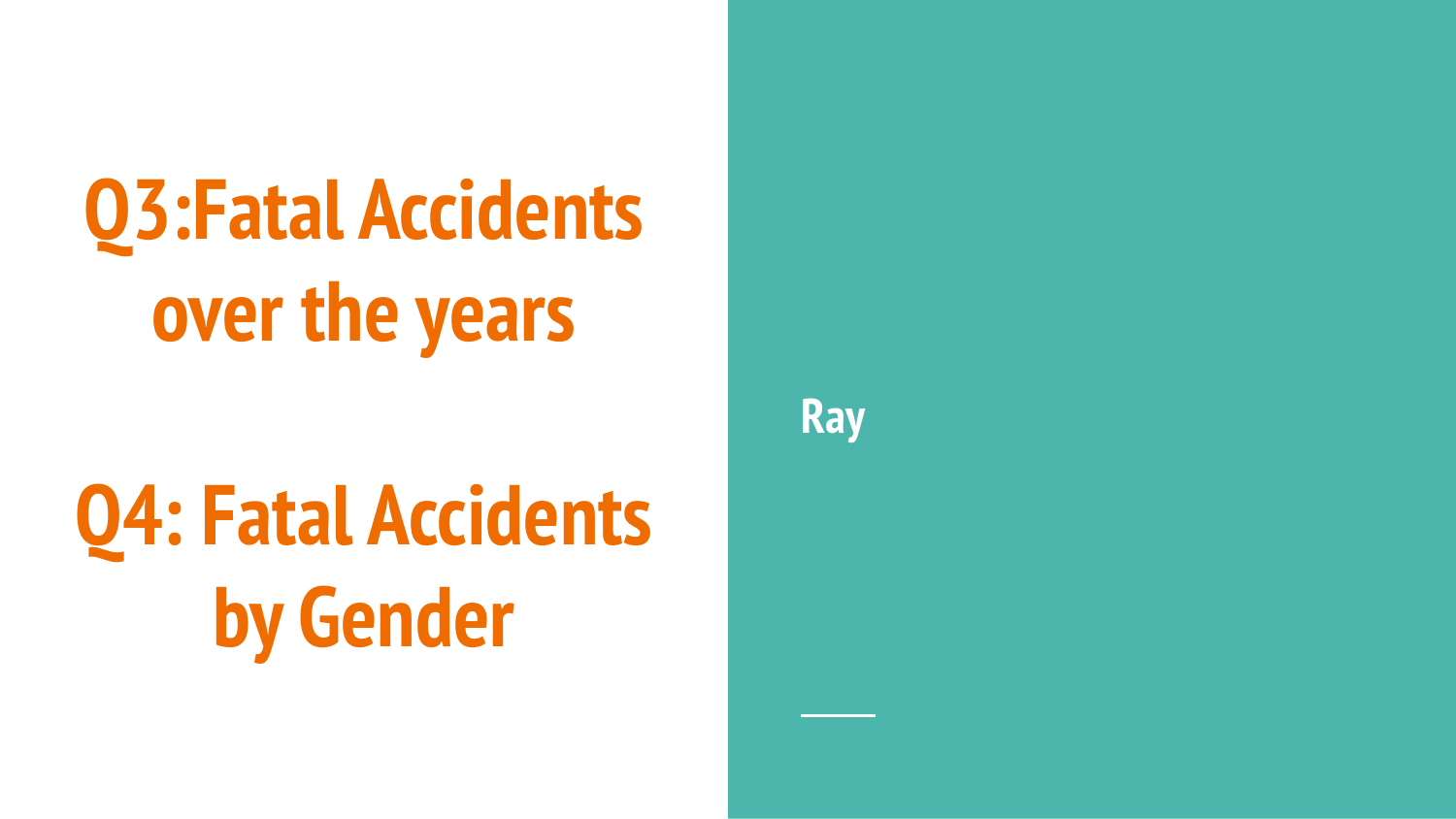

# Q3:Fatal Accidents over the years

Q4: Fatal Accidents by Gender
Ray